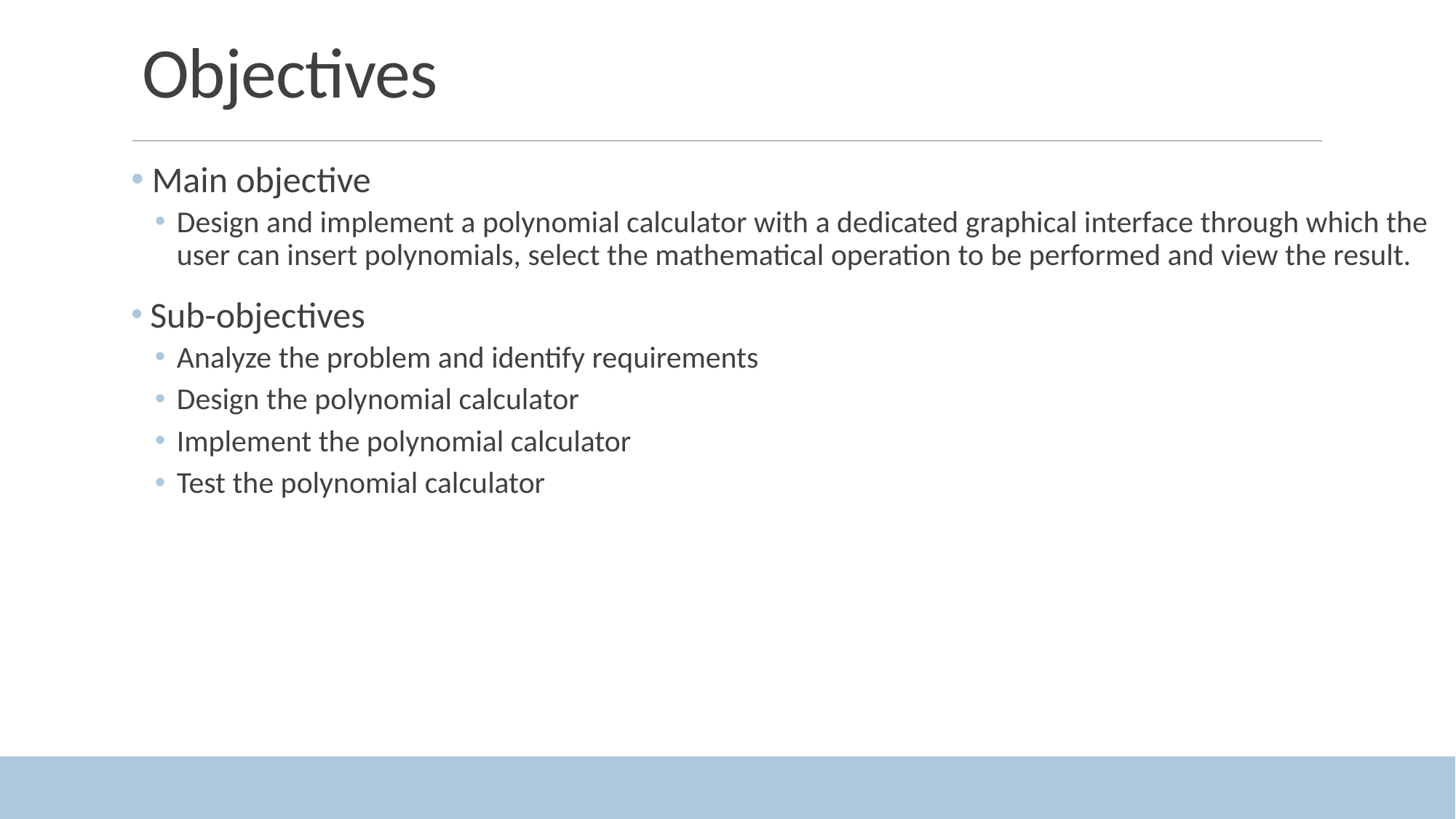

# Objectives
 Main objective
Design and implement a polynomial calculator with a dedicated graphical interface through which the user can insert polynomials, select the mathematical operation to be performed and view the result.
 Sub-objectives
Analyze the problem and identify requirements
Design the polynomial calculator
Implement the polynomial calculator
Test the polynomial calculator